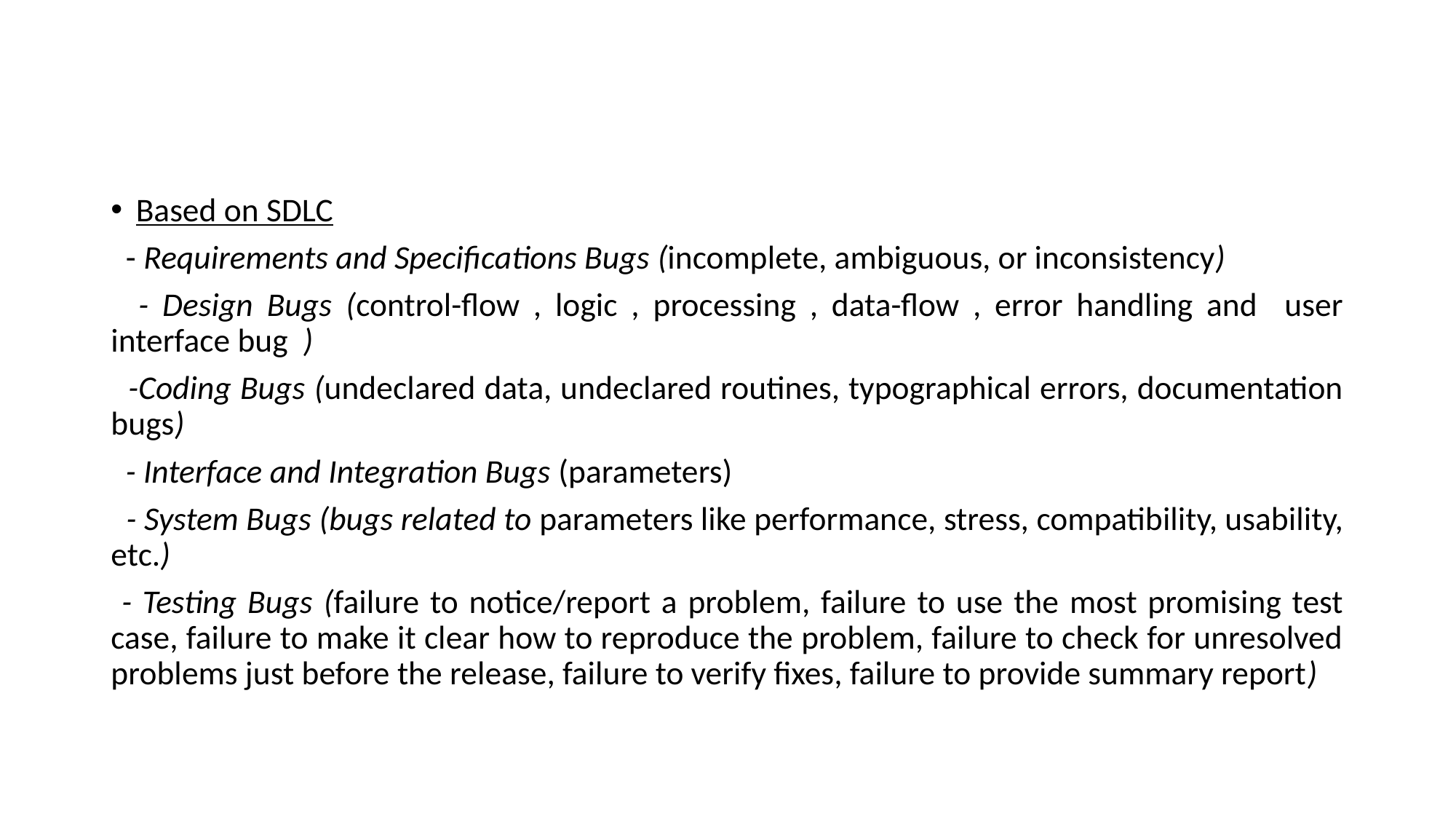

#
Based on SDLC
  - Requirements and Specifications Bugs (incomplete, ambiguous, or inconsistency)
  - Design Bugs (control-flow , logic , processing , data-flow , error handling and  user interface bug  )
  -Coding Bugs (undeclared data, undeclared routines, typographical errors, documentation bugs)
  - Interface and Integration Bugs (parameters)
  - System Bugs (bugs related to parameters like performance, stress, compatibility, usability, etc.)
 - Testing Bugs (failure to notice/report a problem, failure to use the most promising test case, failure to make it clear how to reproduce the problem, failure to check for unresolved problems just before the release, failure to verify fixes, failure to provide summary report)